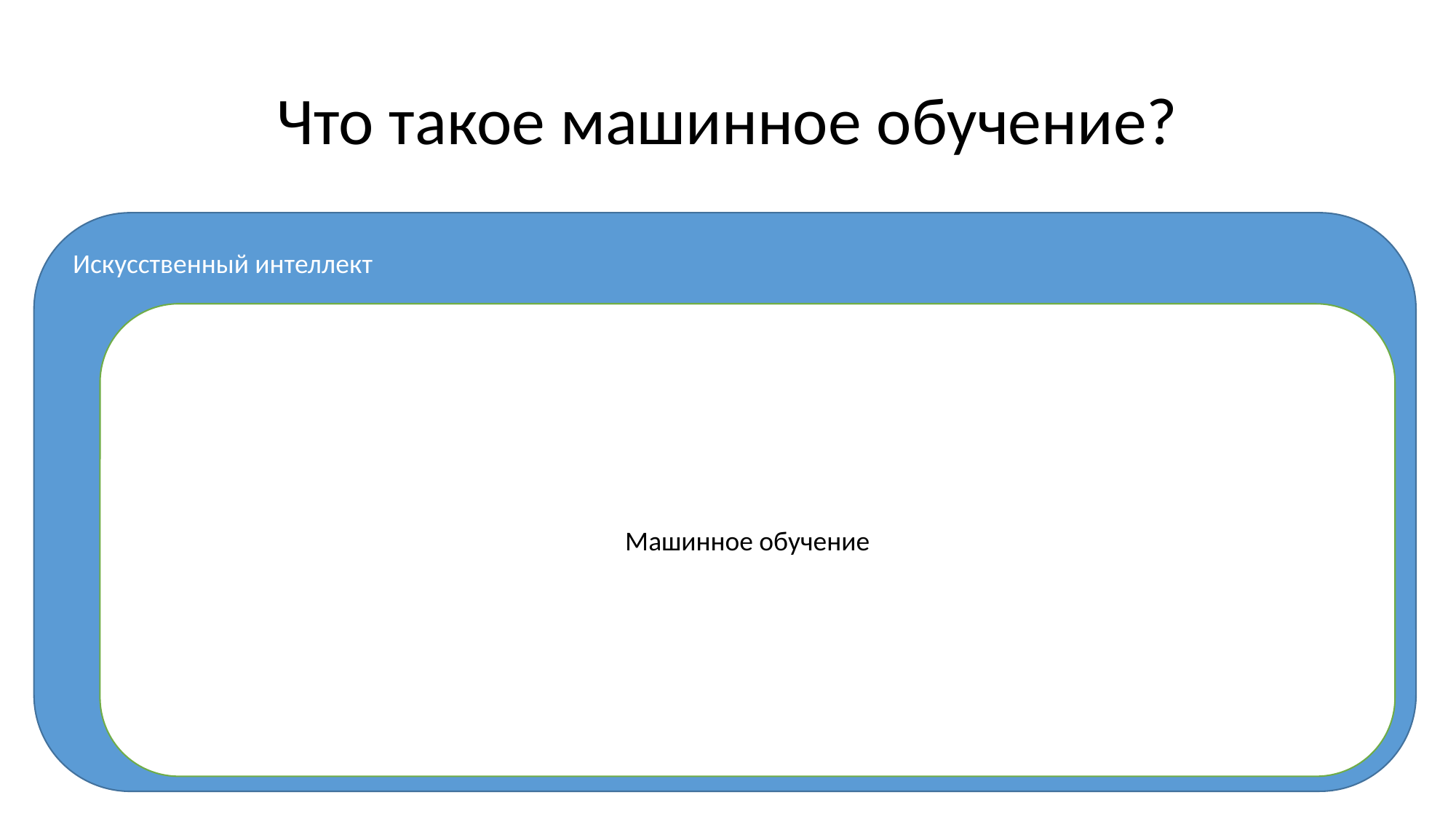

# Что такое машинное обучение?
Искусственный интеллект
Машинное обучение